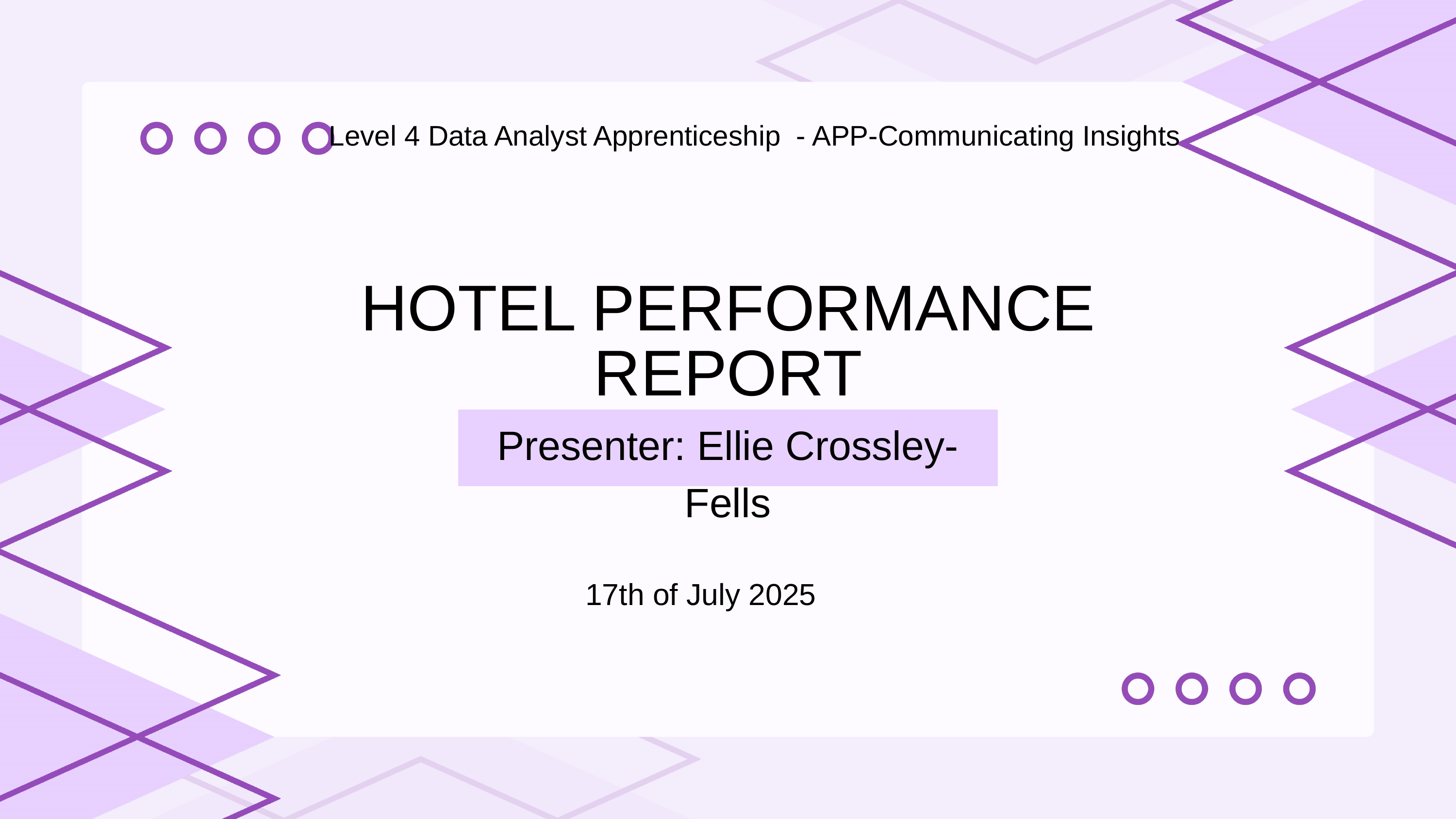

Level 4 Data Analyst Apprenticeship  - APP-Communicating Insights

HOTEL PERFORMANCE REPORT

Presenter: Ellie Crossley-Fells

17th of July 2025